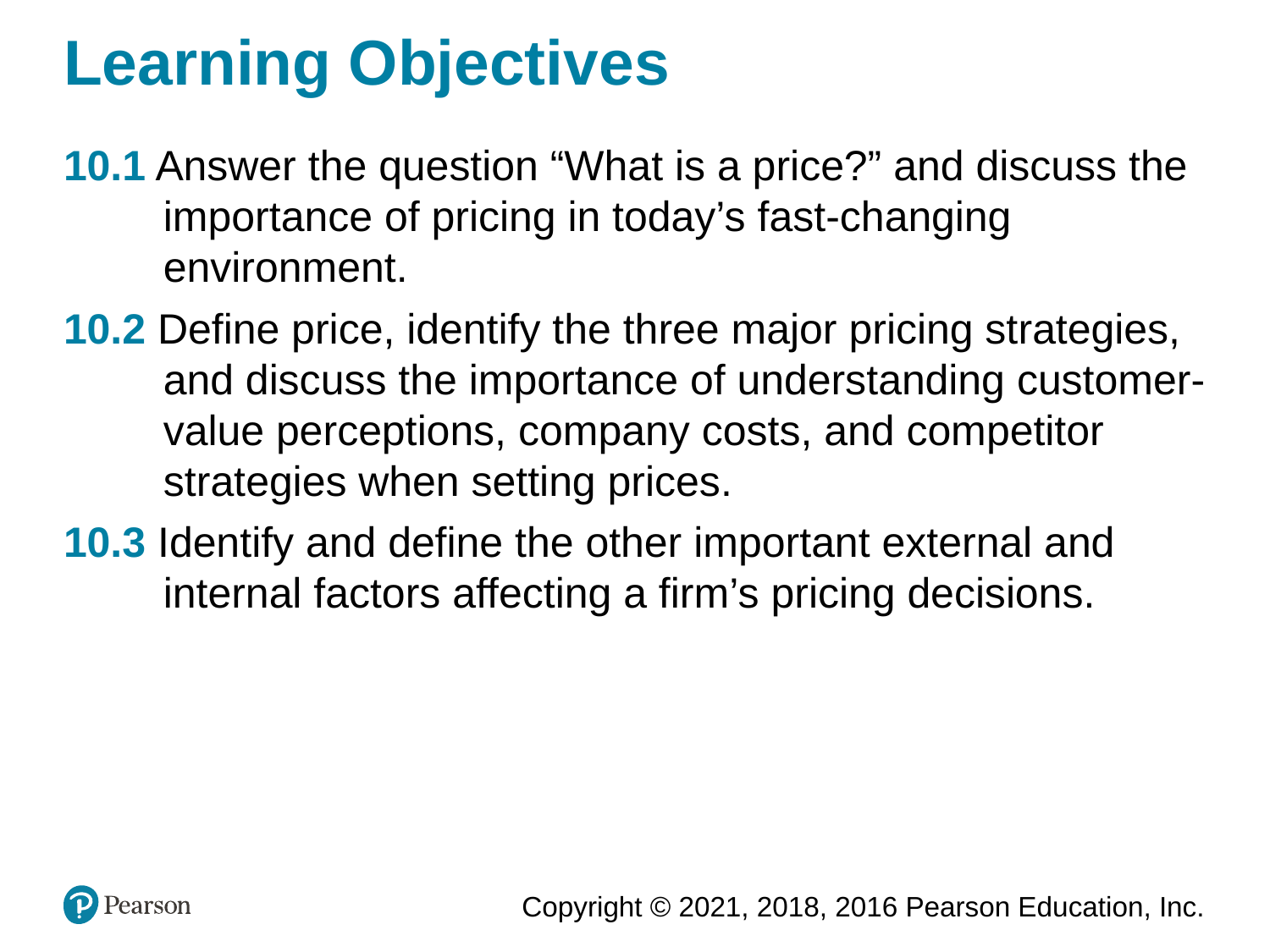

# Learning Objectives
10.1 Answer the question “What is a price?” and discuss the importance of pricing in today’s fast-changing environment.
10.2 Define price, identify the three major pricing strategies, and discuss the importance of understanding customer-value perceptions, company costs, and competitor strategies when setting prices.
10.3 Identify and define the other important external and internal factors affecting a firm’s pricing decisions.